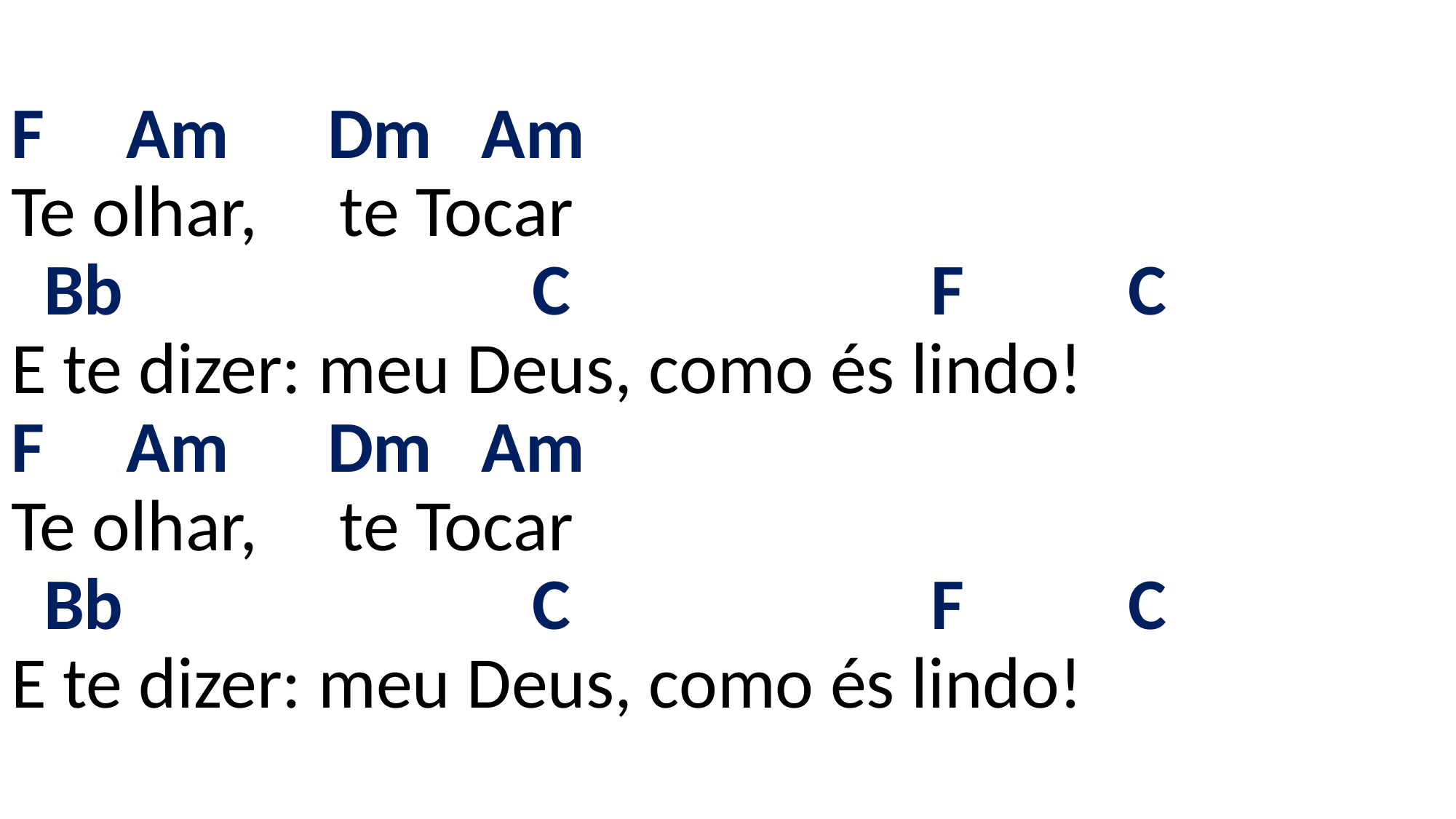

# F     Am      Dm   Am Te olhar,     te Tocar Bb                         C                      F          C E te dizer: meu Deus, como és lindo! F     Am      Dm   Am Te olhar,     te Tocar Bb                         C                      F          C E te dizer: meu Deus, como és lindo!